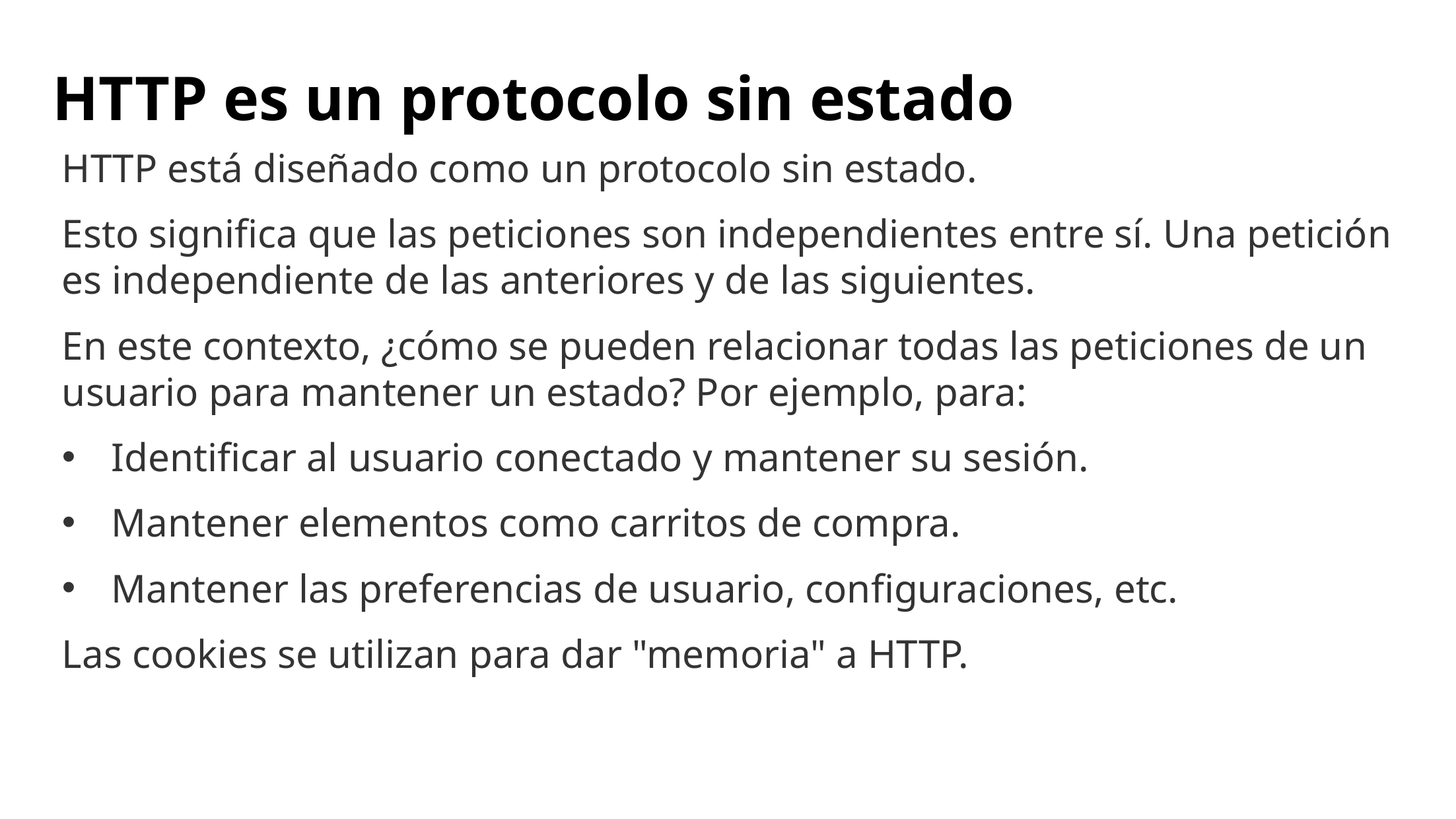

# HTTP es un protocolo sin estado
HTTP está diseñado como un protocolo sin estado.
Esto significa que las peticiones son independientes entre sí. Una petición es independiente de las anteriores y de las siguientes.
En este contexto, ¿cómo se pueden relacionar todas las peticiones de un usuario para mantener un estado? Por ejemplo, para:
Identificar al usuario conectado y mantener su sesión.
Mantener elementos como carritos de compra.
Mantener las preferencias de usuario, configuraciones, etc.
Las cookies se utilizan para dar "memoria" a HTTP.